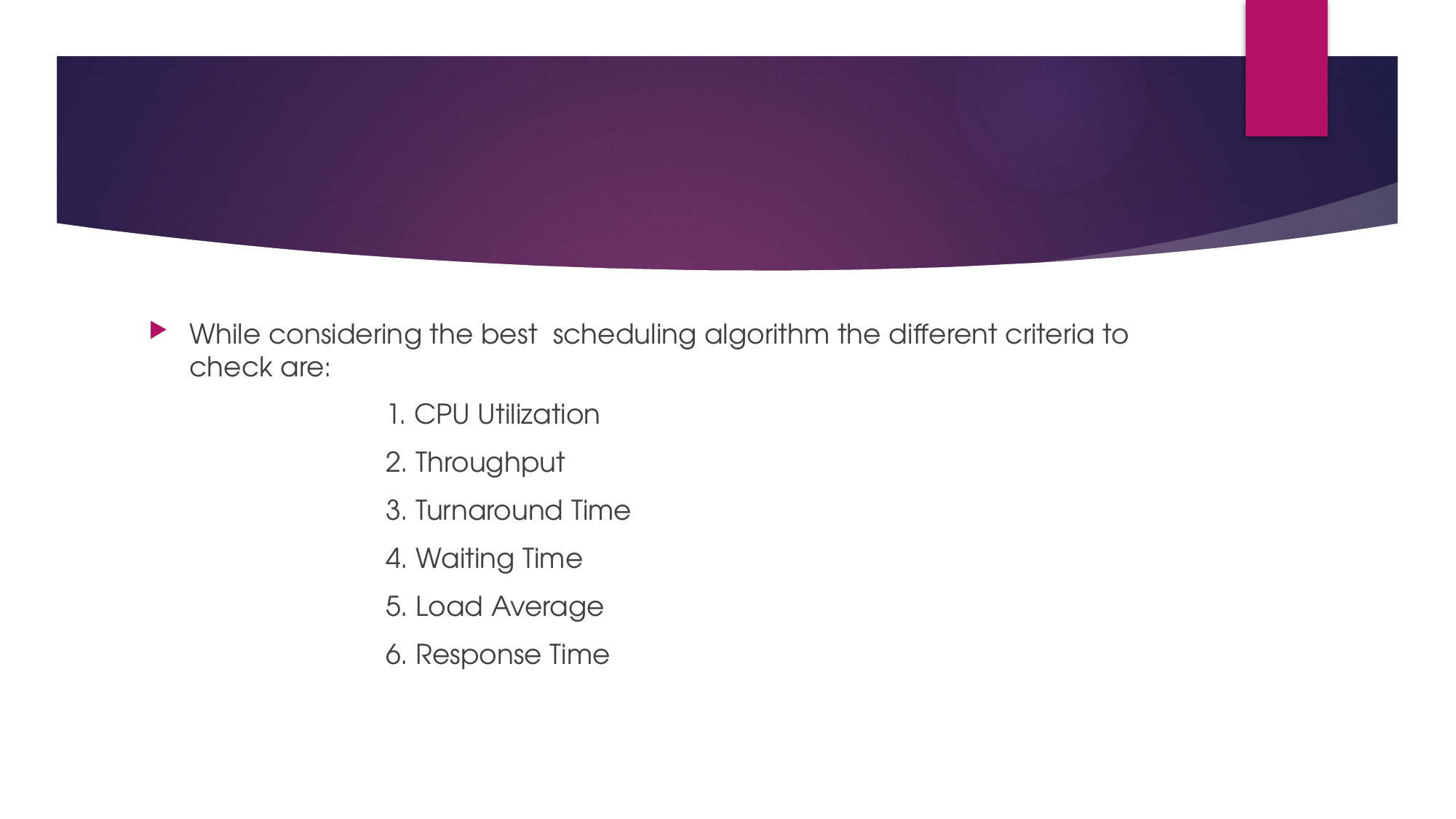

#
While considering the best  scheduling algorithm the different criteria to check are:
                               1. CPU Utilization
                               2. Throughput
                               3. Turnaround Time
                               4. Waiting Time
                               5. Load Average
                               6. Response Time